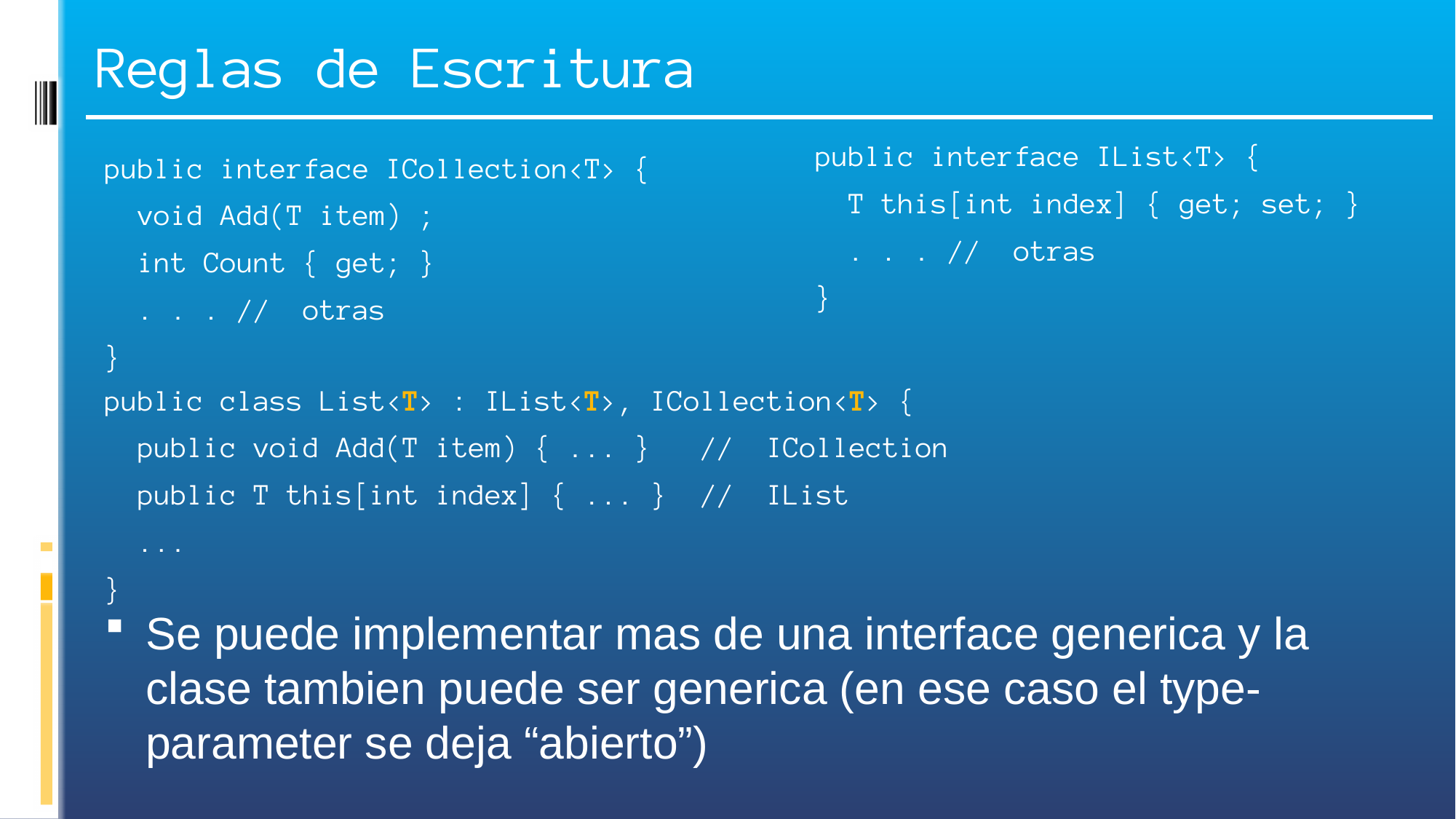

# Reglas de Escritura
public interface IList<T> {
  T this[int index] { get; set; }
  . . . //  otras
}
public interface ICollection<T> {
  void Add(T item) ;
  int Count { get; }
  . . . //  otras
}
public class List<T> : IList<T>, ICollection<T> {
  public void Add(T item) { ... }   //  ICollection
  public T this[int index] { ... }  //  IList
  ...
}
Se puede implementar mas de una interface generica y la clase tambien puede ser generica (en ese caso el type-parameter se deja “abierto”)